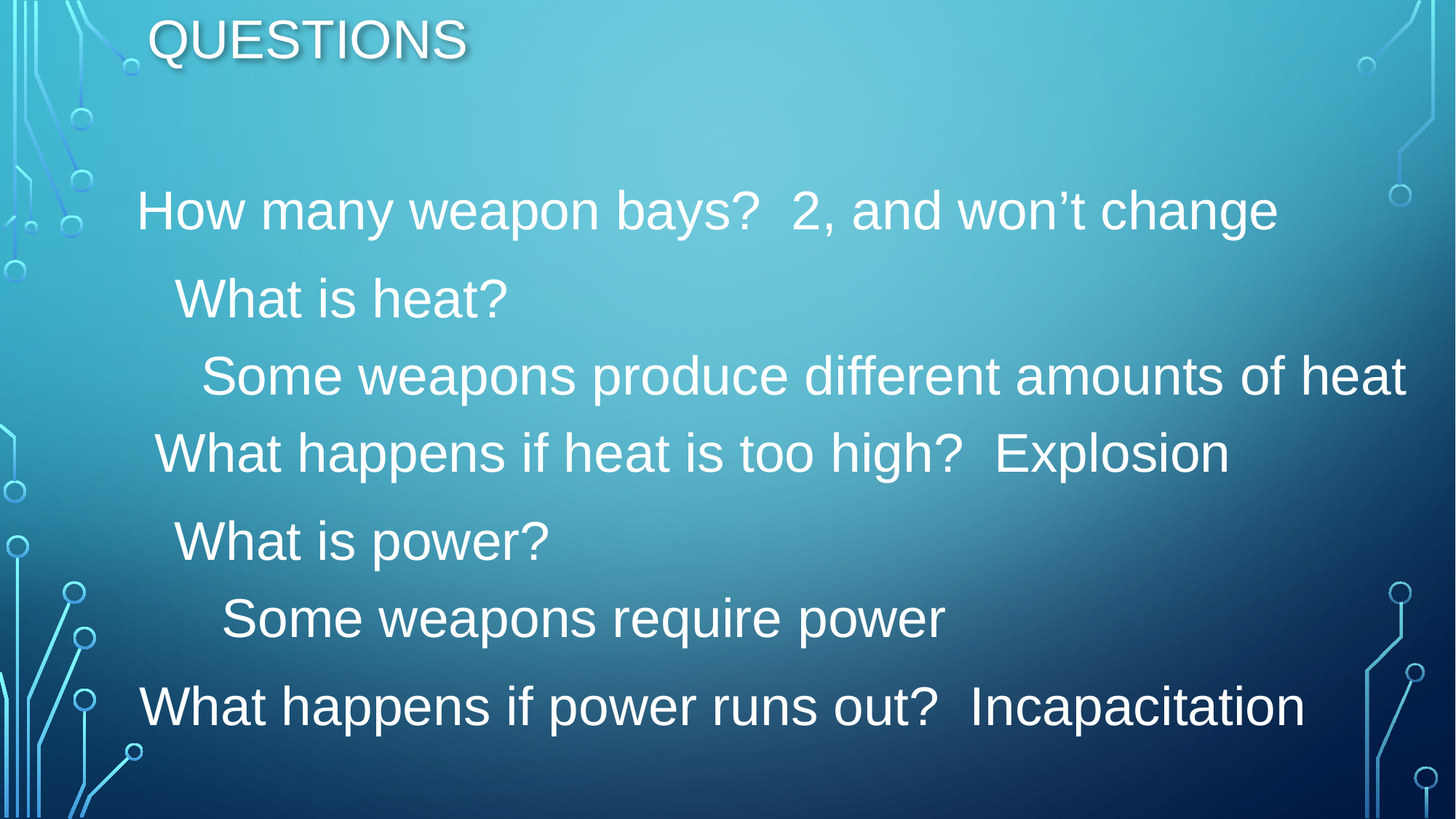

# Questions
How many weapon bays?  2, and won’t change
What is heat?
Some weapons produce different amounts of heat
What happens if heat is too high?  Explosion
What is power?
Some weapons require power
What happens if power runs out?  Incapacitation